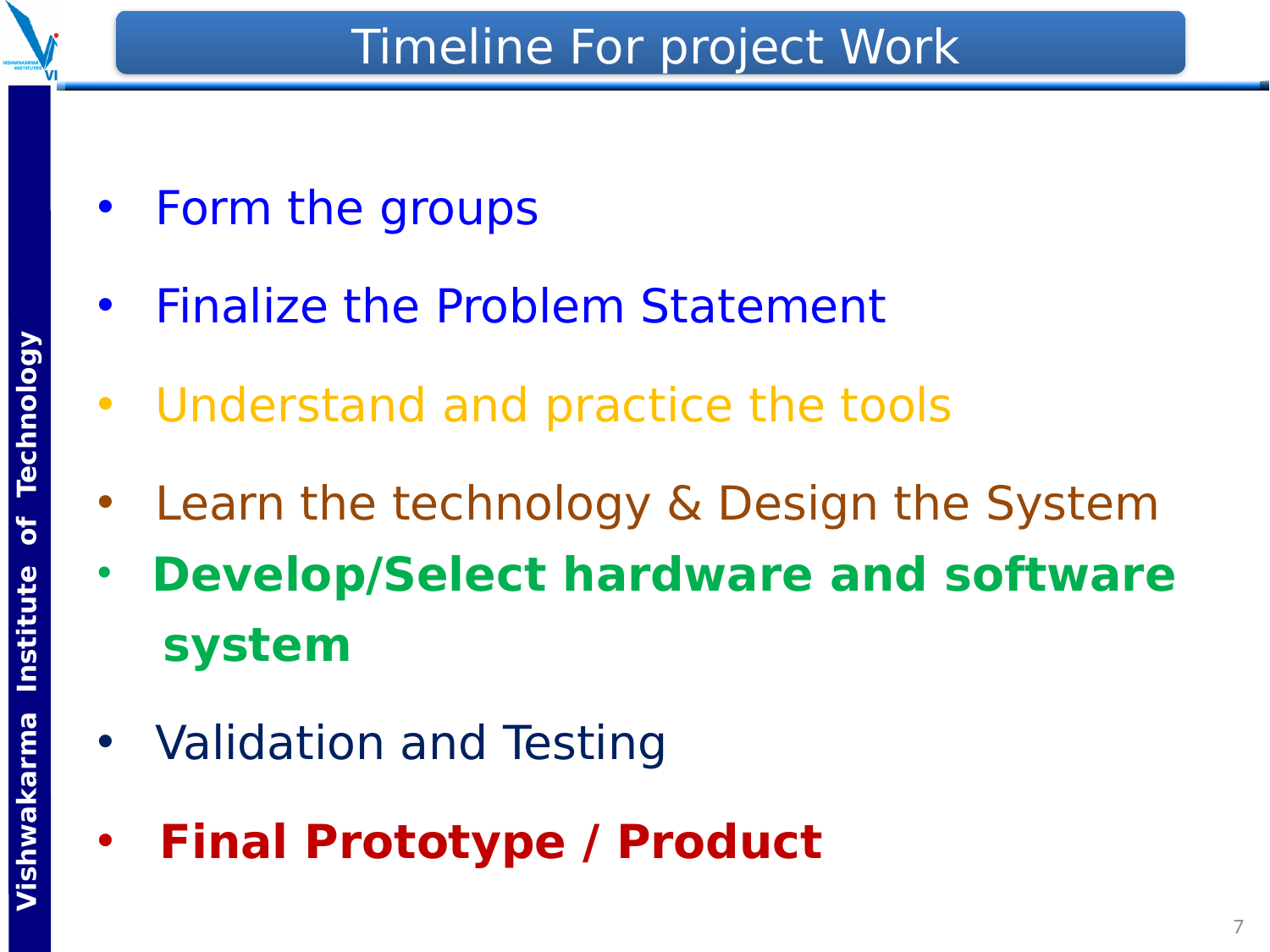

# Timeline For project Work
   Form the groups
   Finalize the Problem Statement
   Understand and practice the tools
   Learn the technology & Design the System
   Develop/Select hardware and software
    system
   Validation and Testing
   Final Prototype / Product

7